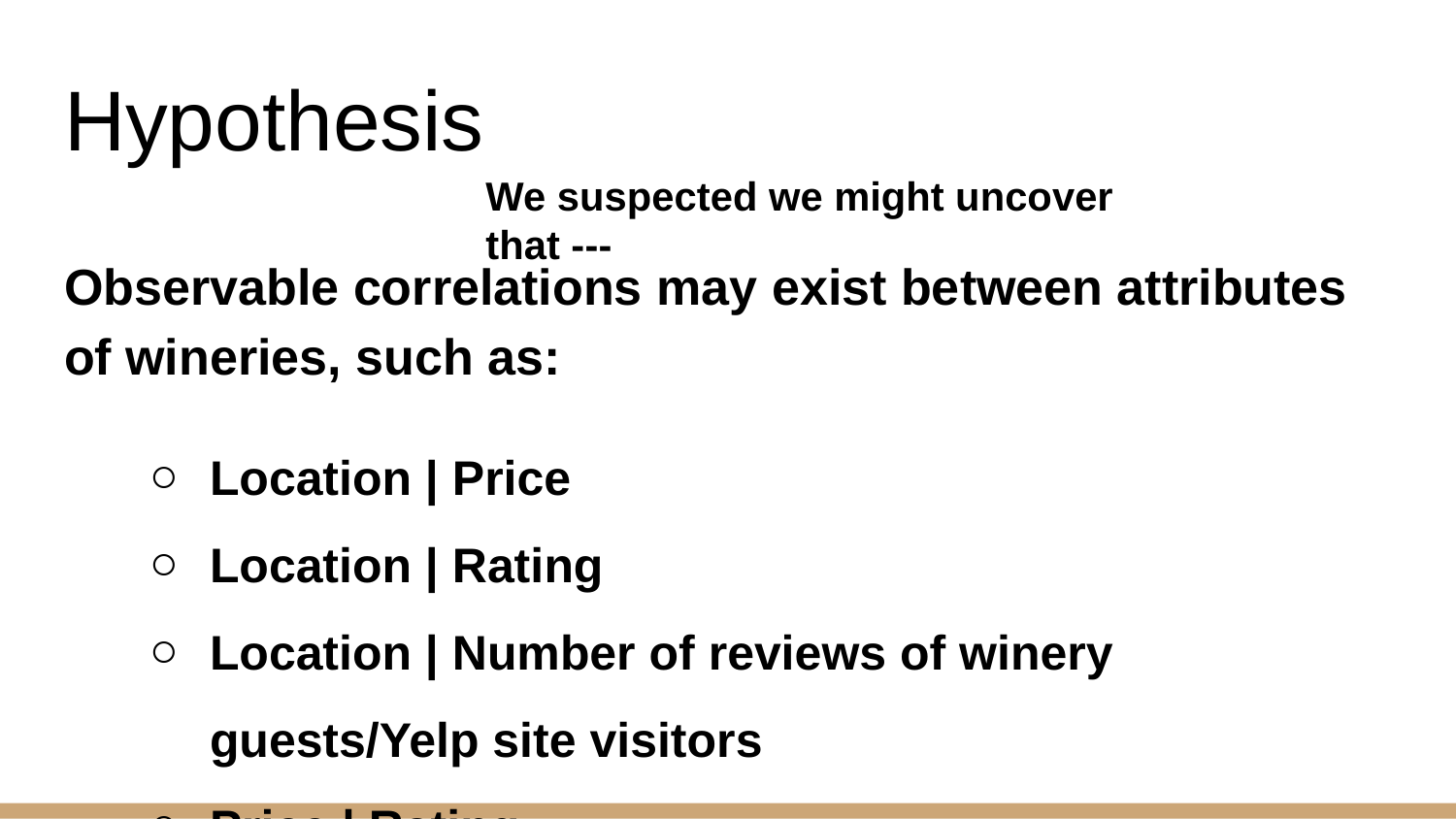

# Hypothesis
We suspected we might uncover that ---
Observable correlations may exist between attributes of wineries, such as:
Location | Price
Location | Rating
Location | Number of reviews of winery guests/Yelp site visitors
Price | Rating